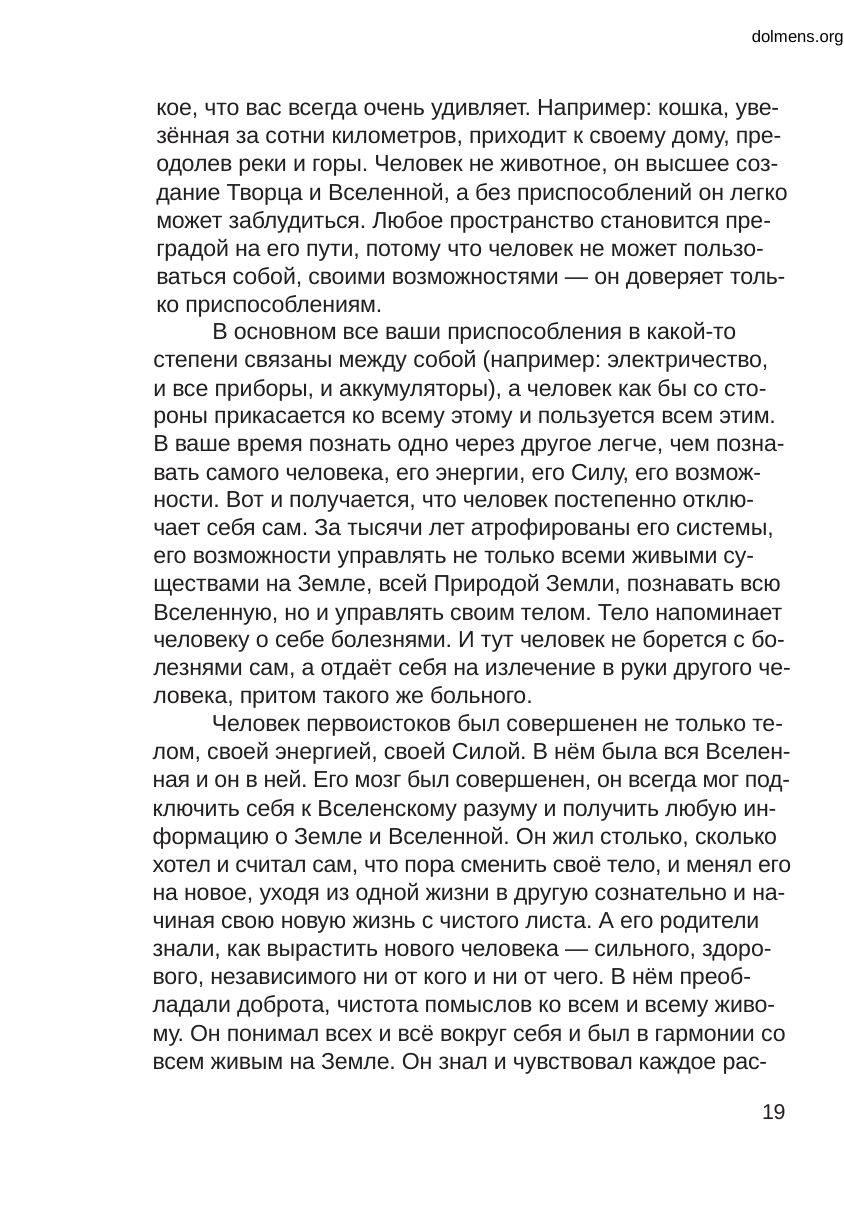

dolmens.org

кое, что вас всегда очень удивляет. Например: кошка, уве-
зённая за сотни километров, приходит к своему дому, пре-
одолев реки и горы. Человек не животное, он высшее соз-
дание Творца и Вселенной, а без приспособлений он легко
может заблудиться. Любое пространство становится пре-
градой на его пути, потому что человек не может пользо-
ваться собой, своими возможностями — он доверяет толь-
ко приспособлениям.

В основном все ваши приспособления в какой-то
степени связаны между собой (например: электричество,
и все приборы, и аккумуляторы), а человек как бы со сто-
роны прикасается ко всему этому и пользуется всем этим.
В ваше время познать одно через другое легче, чем позна-
вать самого человека, его энергии, его Силу, его возмож-
ности. Вот и получается, что человек постепенно отклю-
чает себя сам. За тысячи лет атрофированы его системы,
его возможности управлять не только всеми живыми су-
ществами на Земле, всей Природой Земли, познавать всю
Вселенную, но и управлять своим телом. Тело напоминает
человеку о себе болезнями. И тут человек не борется с бо-
лезнями сам, а отдаёт себя на излечение в руки другого че-
ловека, притом такого же больного.

Человек первоистоков был совершенен не только те-
лом, своей энергией, своей Силой. В нём была вся Вселен-
ная и он в ней. Его мозг был совершенен, он всегда мог под-
ключить себя к Вселенскому разуму и получить любую ин-
формацию о Земле и Вселенной. Он жил столько, сколько
хотел и считал сам, что пора сменить своё тело, и менял его
на новое, уходя из одной жизни в другую сознательно и на-
чиная свою новую жизнь с чистого листа. А его родители
знали, как вырастить нового человека — сильного, здоро-
вого, независимого ни от кого и ни от чего. В нём преоб-
ладали доброта, чистота помыслов ко всем и всему живо-
му. Он понимал всех и всё вокруг себя и был в гармонии со
всем живым на Земле. Он знал и чувствовал каждое рас-

19